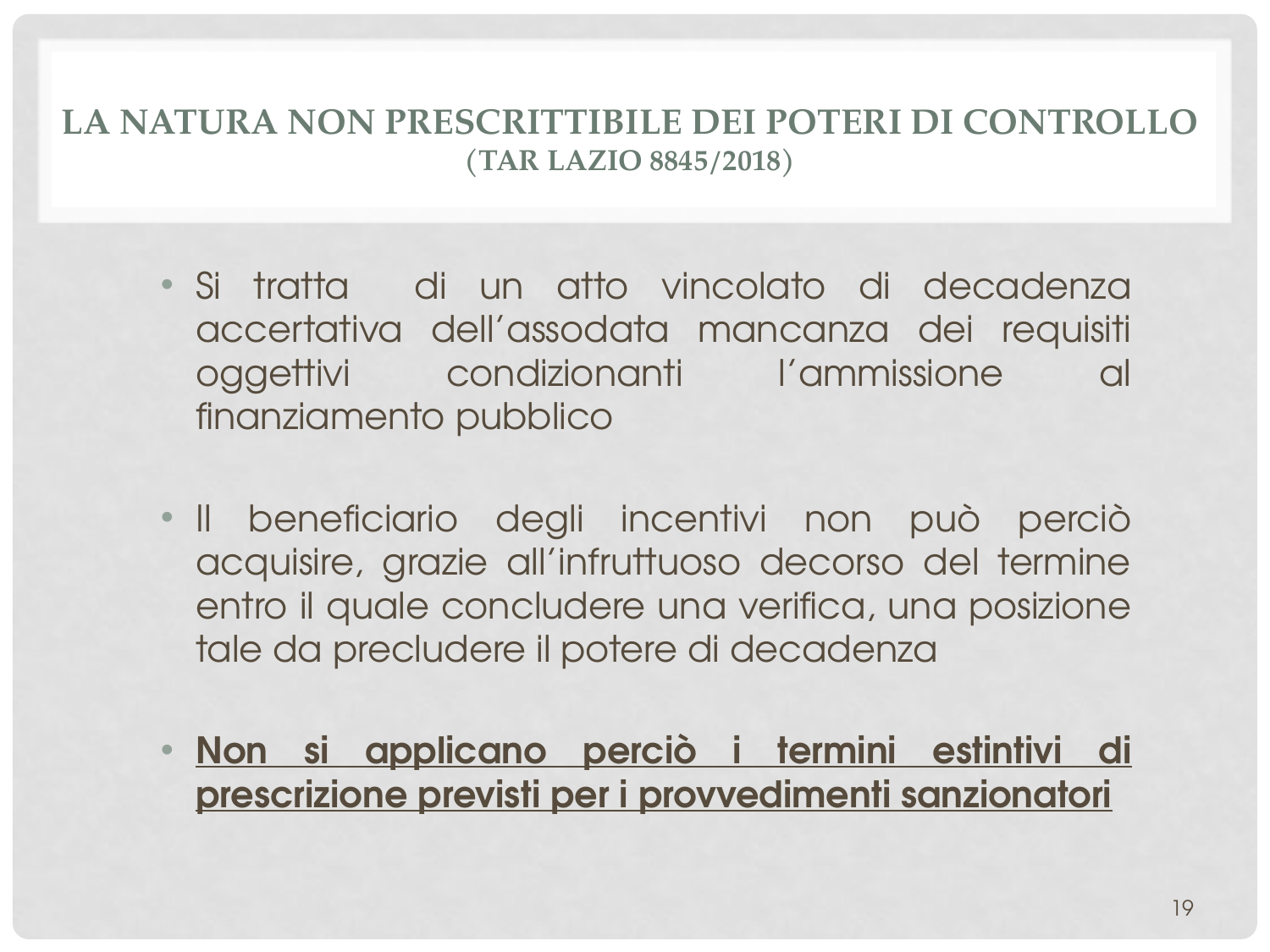

# LA NATURA NON prescrittibile dei poteri di controllo (TAR LAZIO 8845/2018)
Si tratta  di un atto vincolato di decadenza accertativa dell’assodata mancanza dei requisiti oggettivi condizionanti l’ammissione al finanziamento pubblico

Il beneficiario degli incentivi non può perciò acquisire, grazie all’infruttuoso decorso del termine entro il quale concludere una verifica, una posizione tale da precludere il potere di decadenza

Non si applicano perciò i termini estintivi di prescrizione previsti per i provvedimenti sanzionatori

19